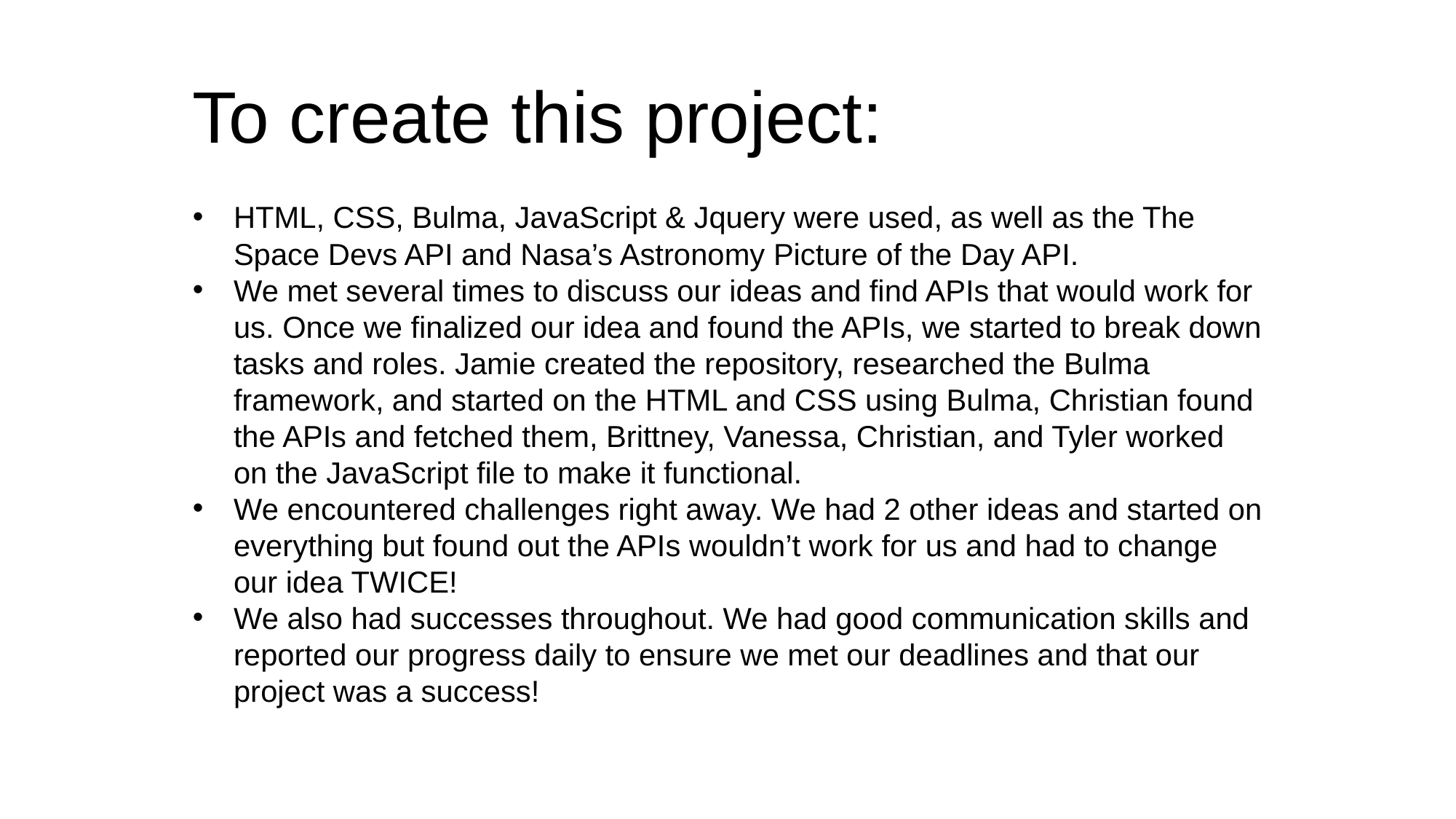

# To create this project:
HTML, CSS, Bulma, JavaScript & Jquery were used, as well as the The Space Devs API and Nasa’s Astronomy Picture of the Day API.
We met several times to discuss our ideas and find APIs that would work for us. Once we finalized our idea and found the APIs, we started to break down tasks and roles. Jamie created the repository, researched the Bulma framework, and started on the HTML and CSS using Bulma, Christian found the APIs and fetched them, Brittney, Vanessa, Christian, and Tyler worked on the JavaScript file to make it functional.
We encountered challenges right away. We had 2 other ideas and started on everything but found out the APIs wouldn’t work for us and had to change our idea TWICE!
We also had successes throughout. We had good communication skills and reported our progress daily to ensure we met our deadlines and that our project was a success!